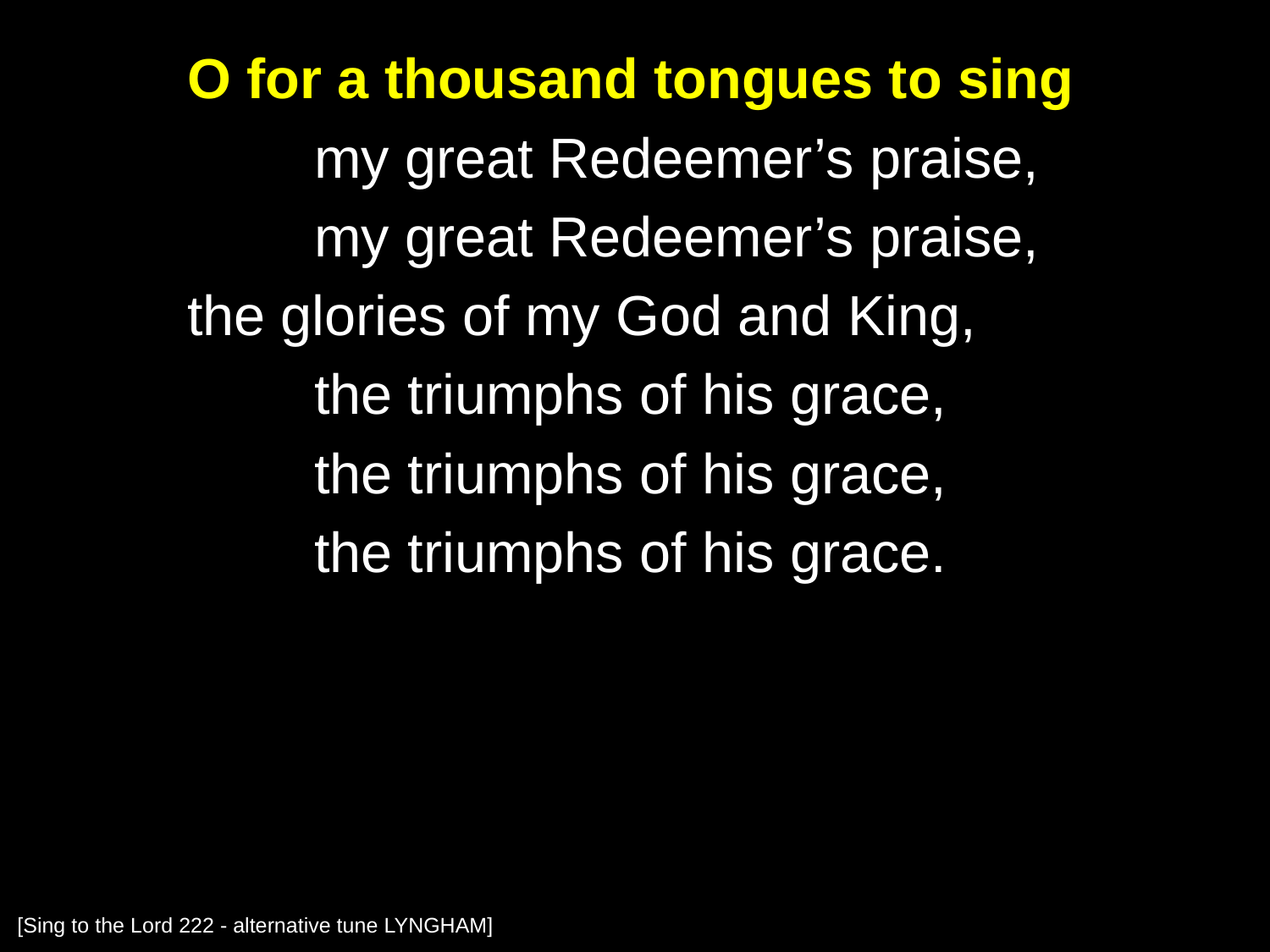

O for a thousand tongues to sing
		my great Redeemer’s praise,
		my great Redeemer’s praise,
	the glories of my God and King,
		the triumphs of his grace,
		the triumphs of his grace,
		the triumphs of his grace.
[Sing to the Lord 222 - alternative tune LYNGHAM]